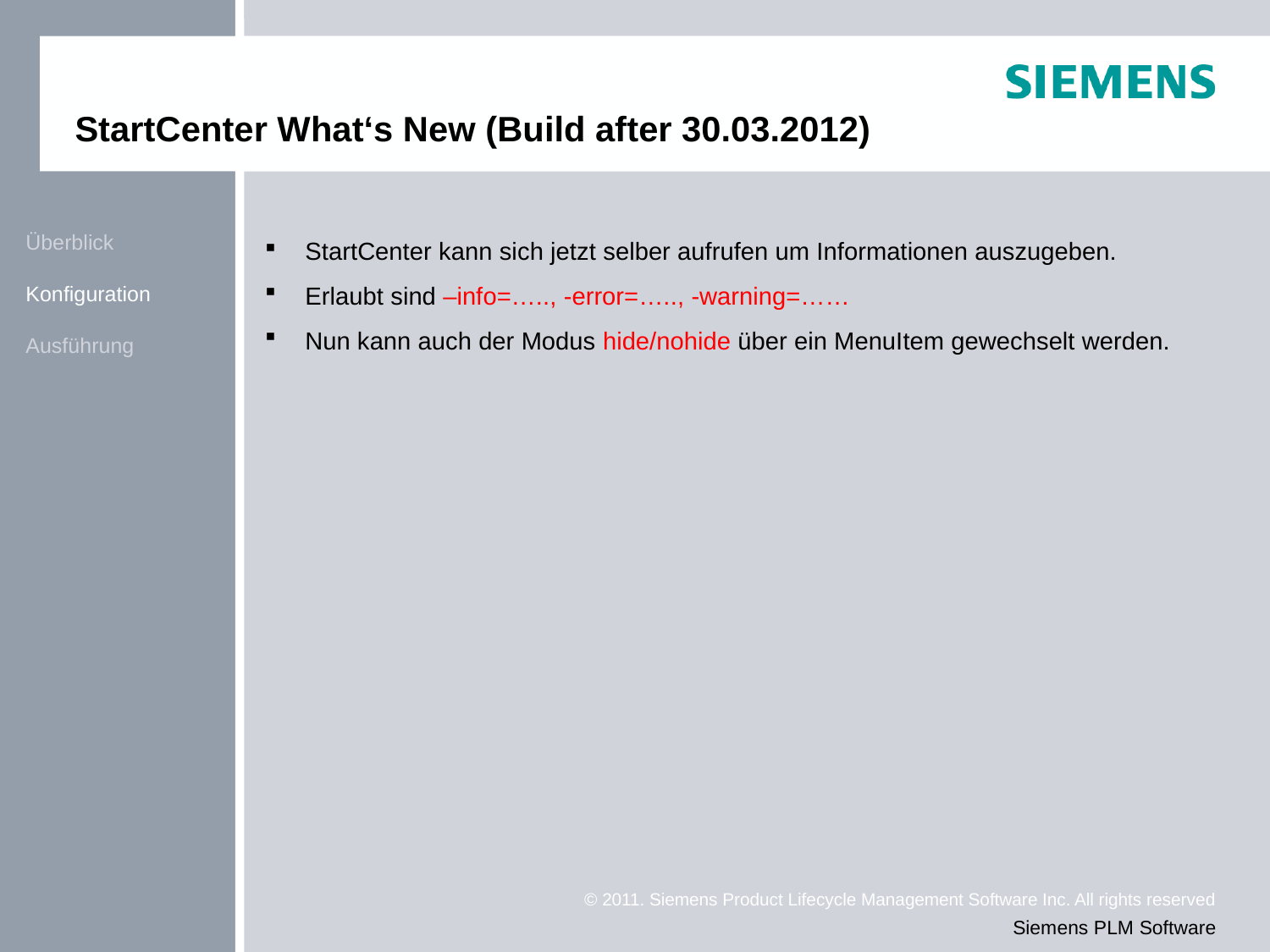

# StartCenter What‘s New (Build after 30.03.2012)
| Überblick |
| --- |
| Konfiguration |
| Ausführung |
StartCenter kann sich jetzt selber aufrufen um Informationen auszugeben.
Erlaubt sind –info=….., -error=….., -warning=……
Nun kann auch der Modus hide/nohide über ein MenuItem gewechselt werden.